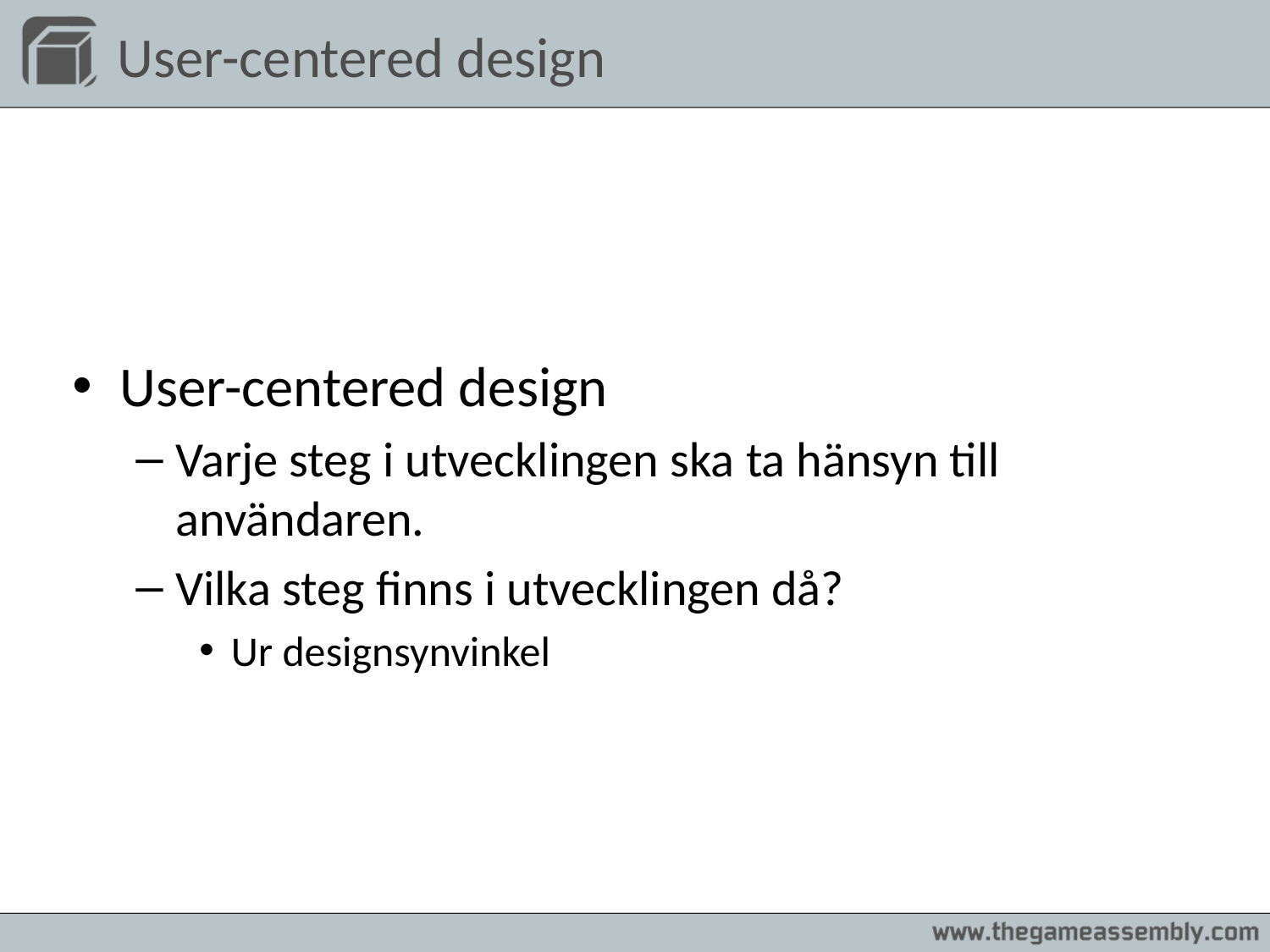

# User-centered design
User-centered design
Varje steg i utvecklingen ska ta hänsyn till användaren.
Vilka steg finns i utvecklingen då?
Ur designsynvinkel